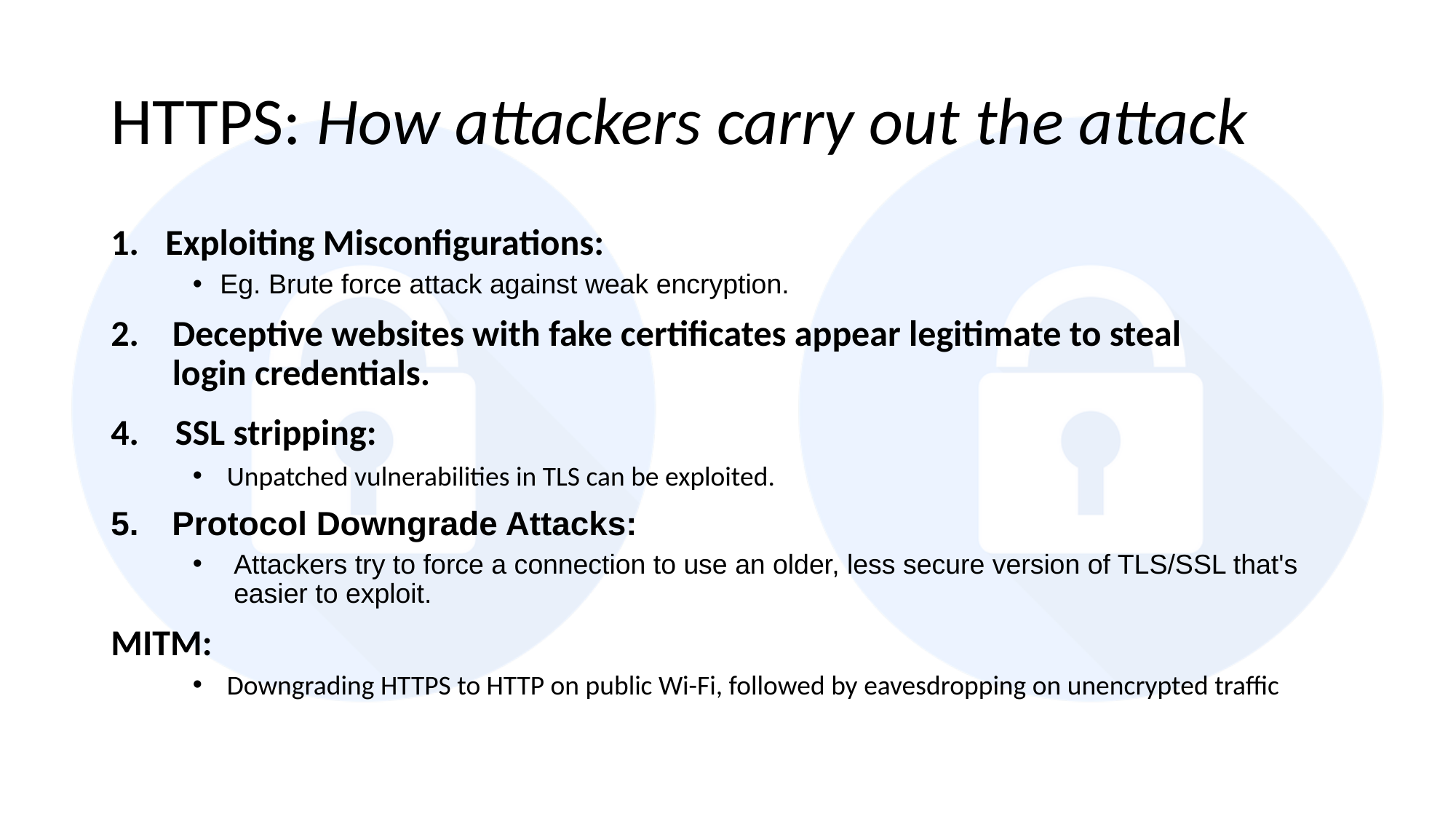

# HTTPS: How attackers carry out the attack
Exploiting Misconfigurations:
Eg. Brute force attack against weak encryption.
Deceptive websites with fake certificates appear legitimate to steal login credentials.
4. SSL stripping:
Unpatched vulnerabilities in TLS can be exploited.
5. Protocol Downgrade Attacks:
Attackers try to force a connection to use an older, less secure version of TLS/SSL that's easier to exploit.
MITM:
Downgrading HTTPS to HTTP on public Wi-Fi, followed by eavesdropping on unencrypted traffic